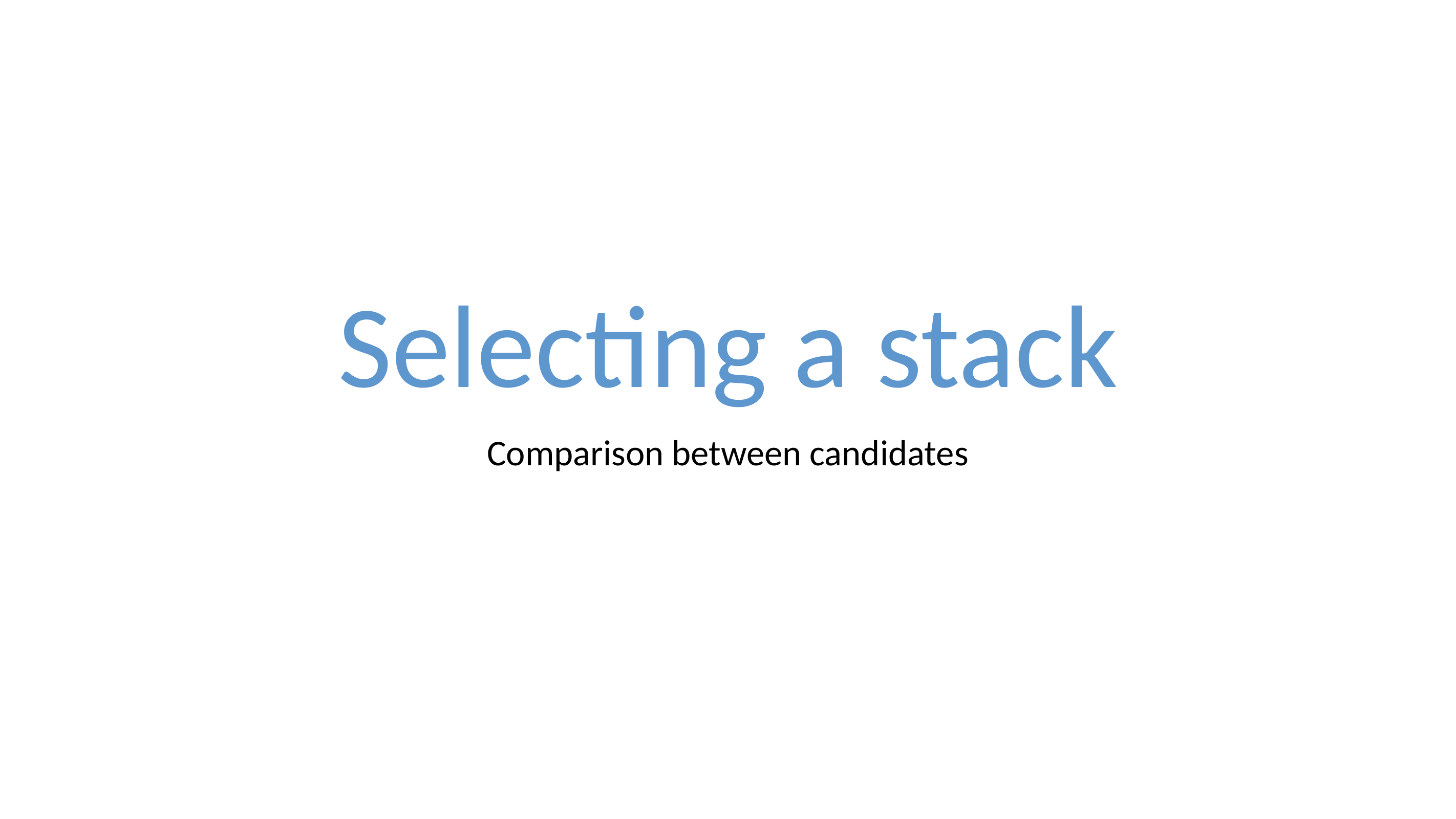

# Selecting a stack

Comparison between candidates